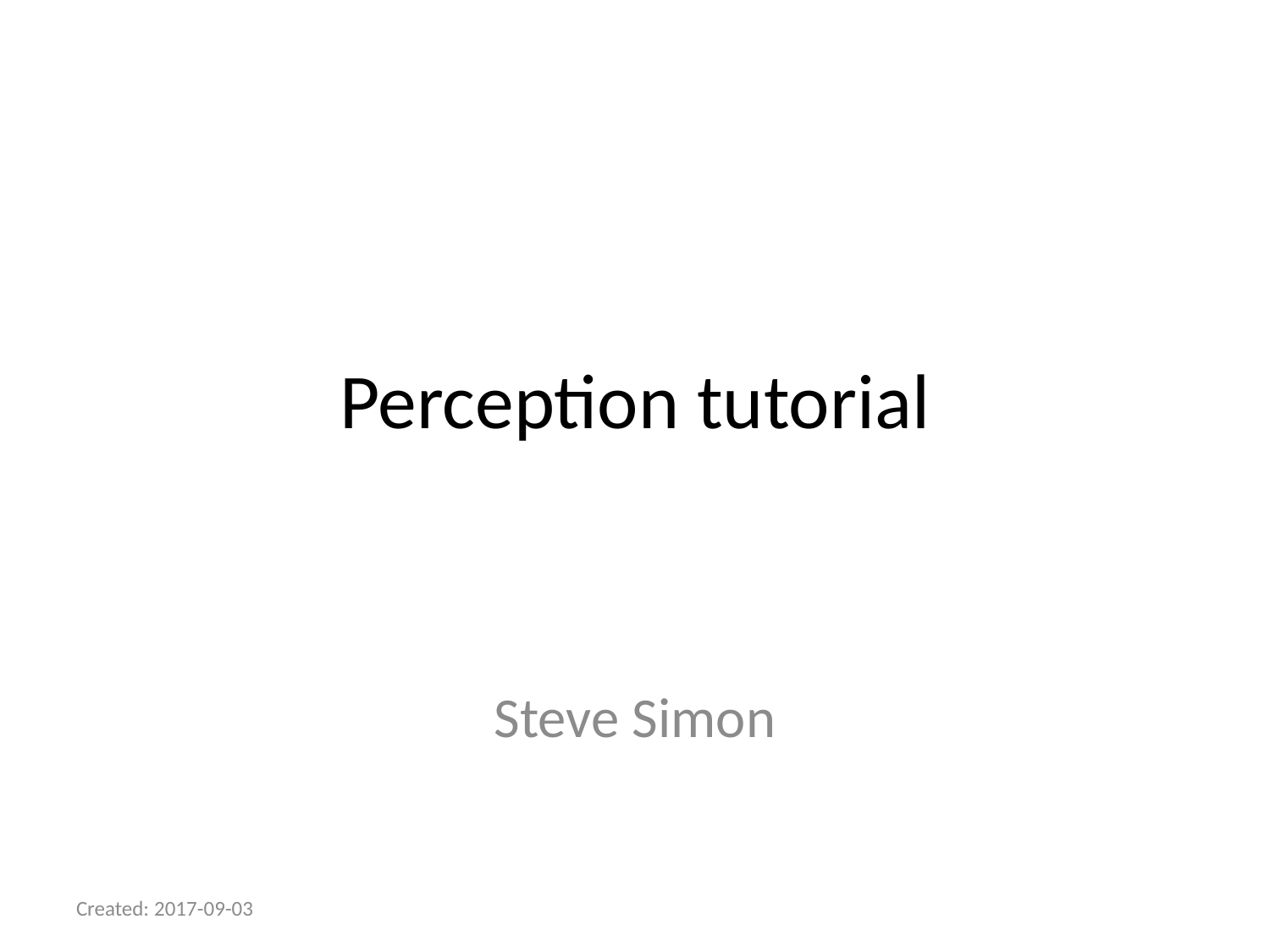

# Perception tutorial
Steve Simon
Created: 2017-09-03